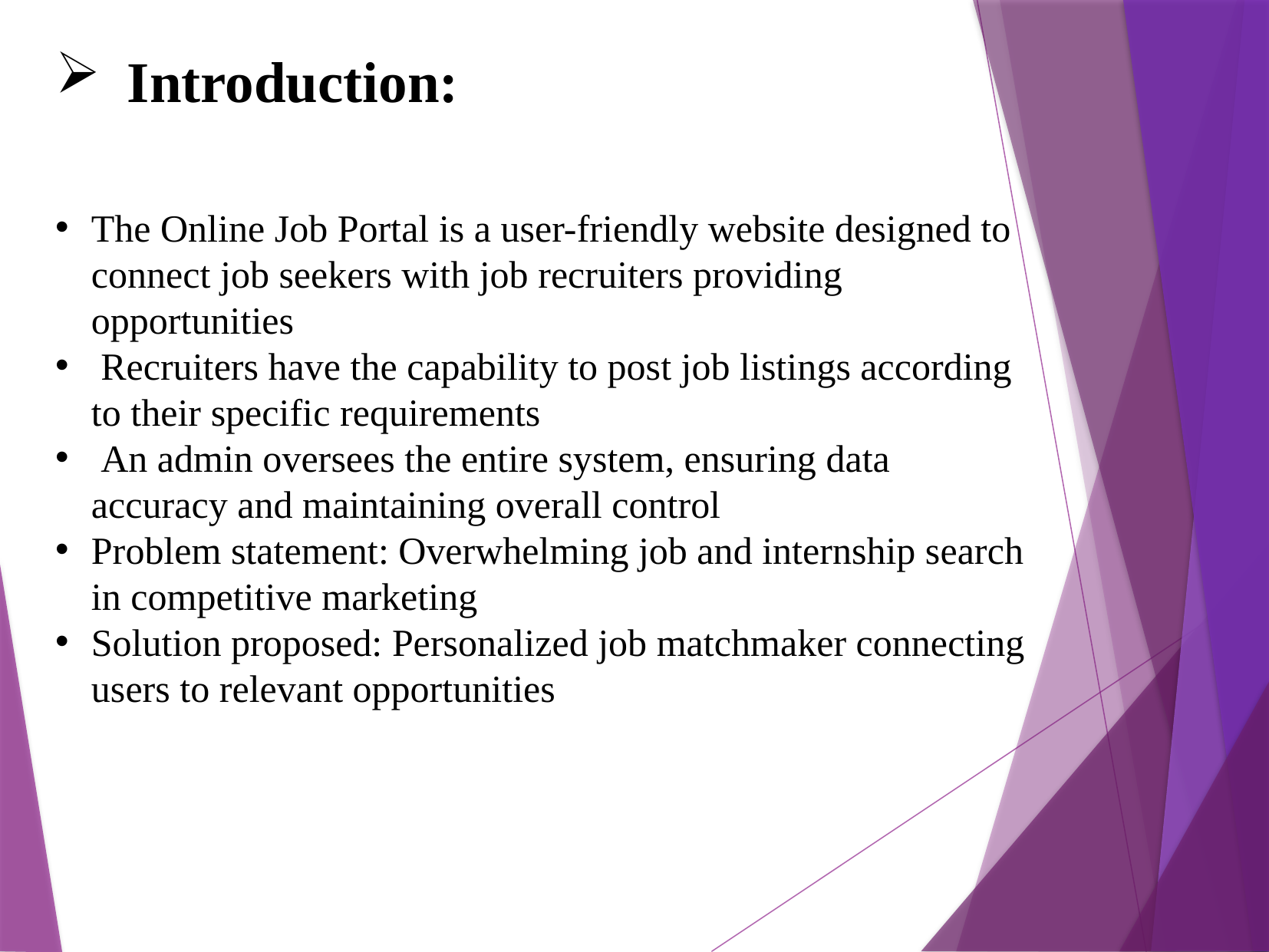

Introduction:

The Online Job Portal is a user-friendly website designed to connect job seekers with job recruiters providing opportunities
 Recruiters have the capability to post job listings according to their specific requirements
 An admin oversees the entire system, ensuring data accuracy and maintaining overall control
Problem statement: Overwhelming job and internship search in competitive marketing
Solution proposed: Personalized job matchmaker connecting users to relevant opportunities